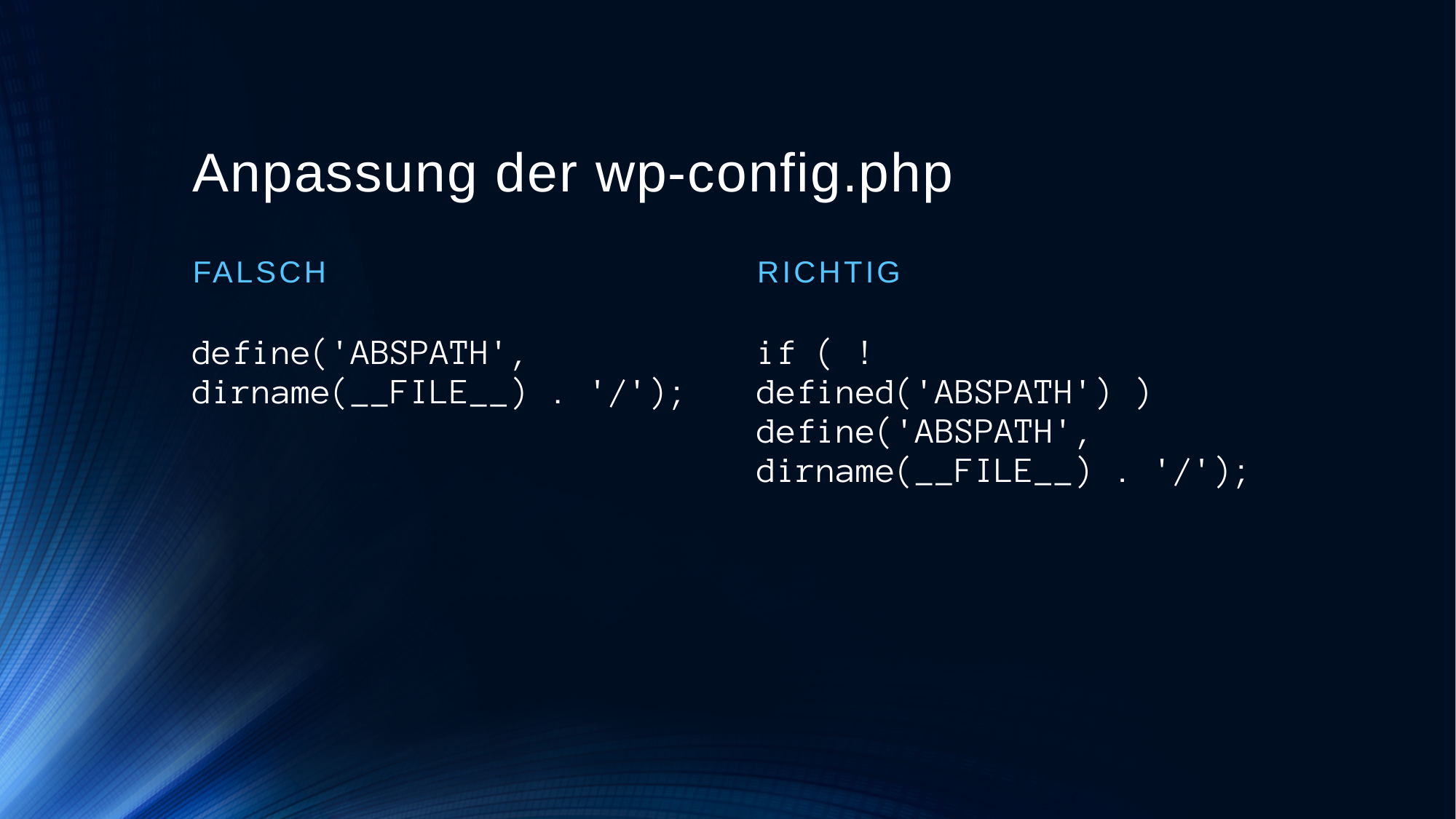

# Anpassung der wp-config.php
falsch
richtig
define('ABSPATH', dirname(__FILE__) . '/');
if ( !defined('ABSPATH') )    define('ABSPATH', dirname(__FILE__) . '/');